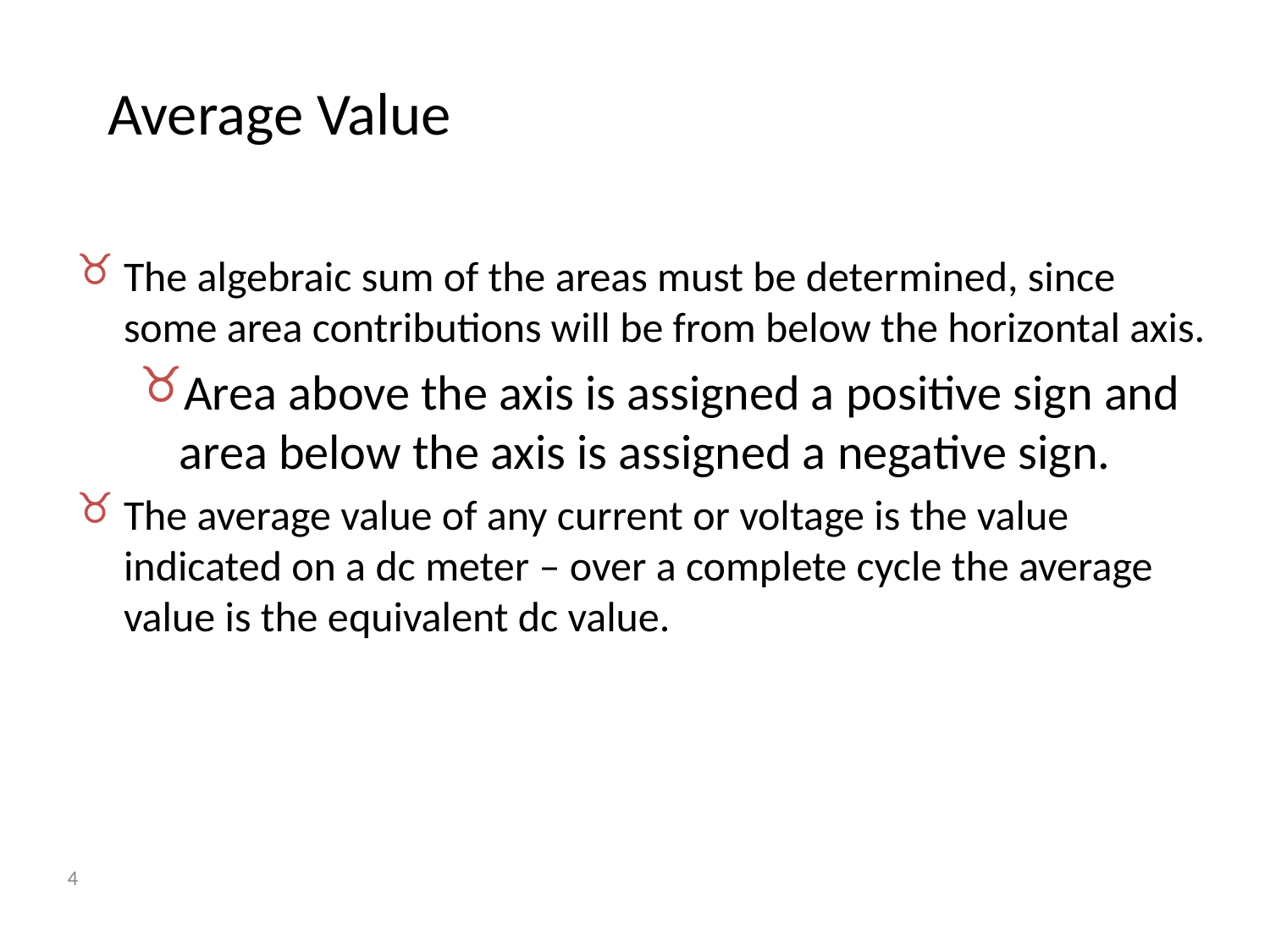

# Average Value
The algebraic sum of the areas must be determined, since some area contributions will be from below the horizontal axis.
Area above the axis is assigned a positive sign and area below the axis is assigned a negative sign.
The average value of any current or voltage is the value indicated on a dc meter – over a complete cycle the average value is the equivalent dc value.
4